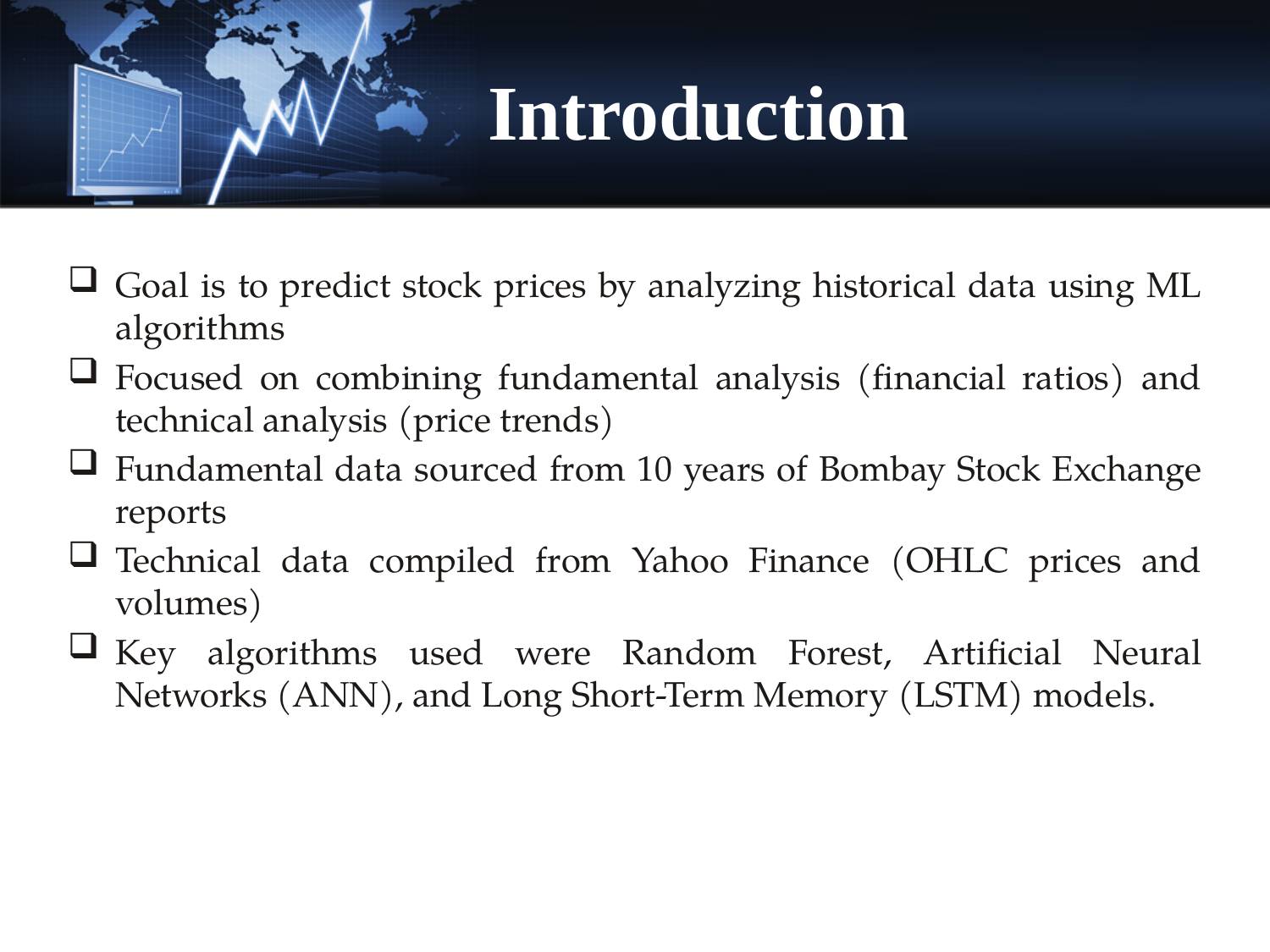

# Introduction
Goal is to predict stock prices by analyzing historical data using ML algorithms
Focused on combining fundamental analysis (financial ratios) and technical analysis (price trends)
Fundamental data sourced from 10 years of Bombay Stock Exchange reports
Technical data compiled from Yahoo Finance (OHLC prices and volumes)
Key algorithms used were Random Forest, Artificial Neural Networks (ANN), and Long Short-Term Memory (LSTM) models.